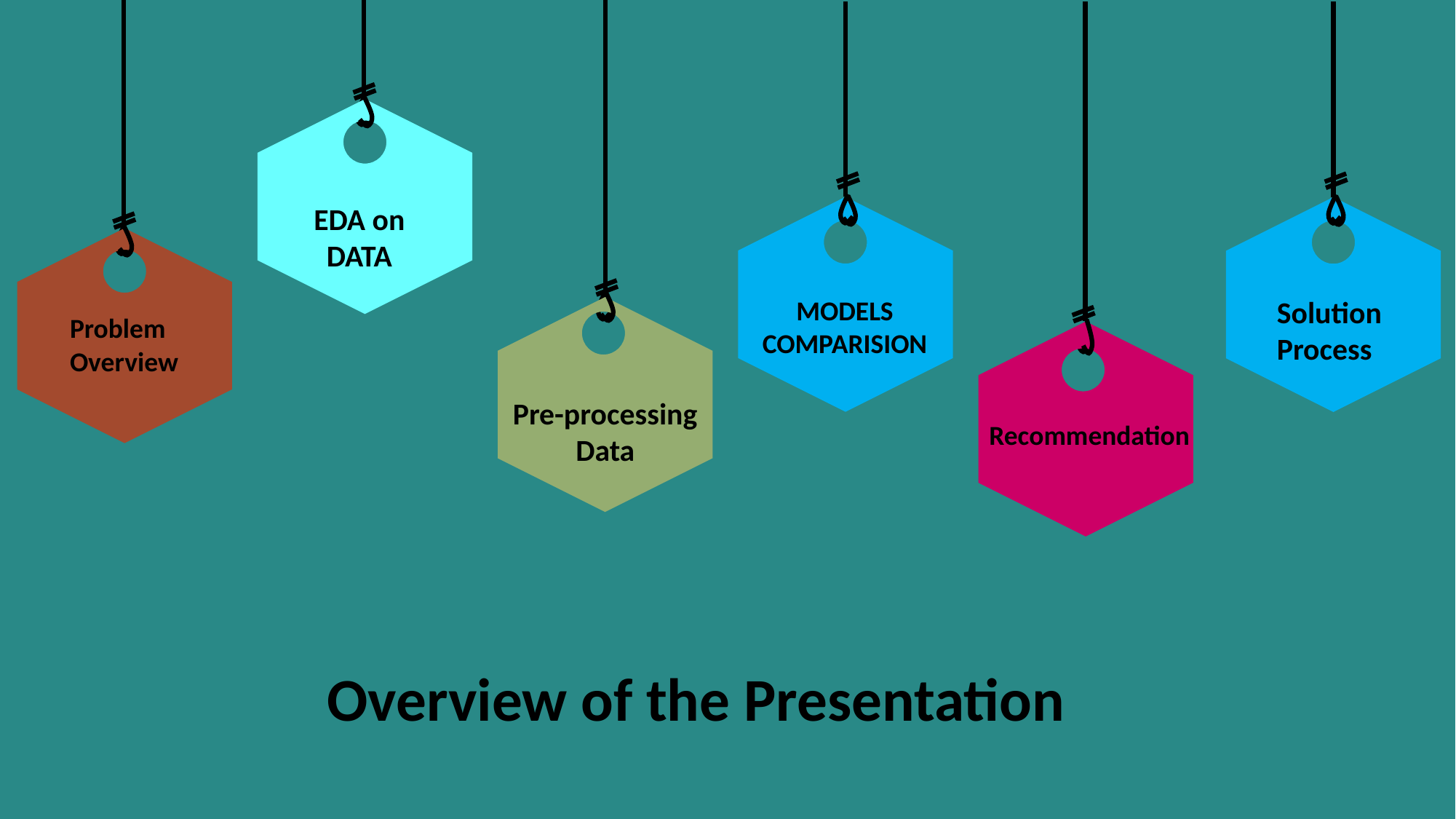

Problem Overview

EDA on DATA

Pre-processing Data

MODELS COMPARISION

Recommendation

Solution Process

Overview of the Presentation